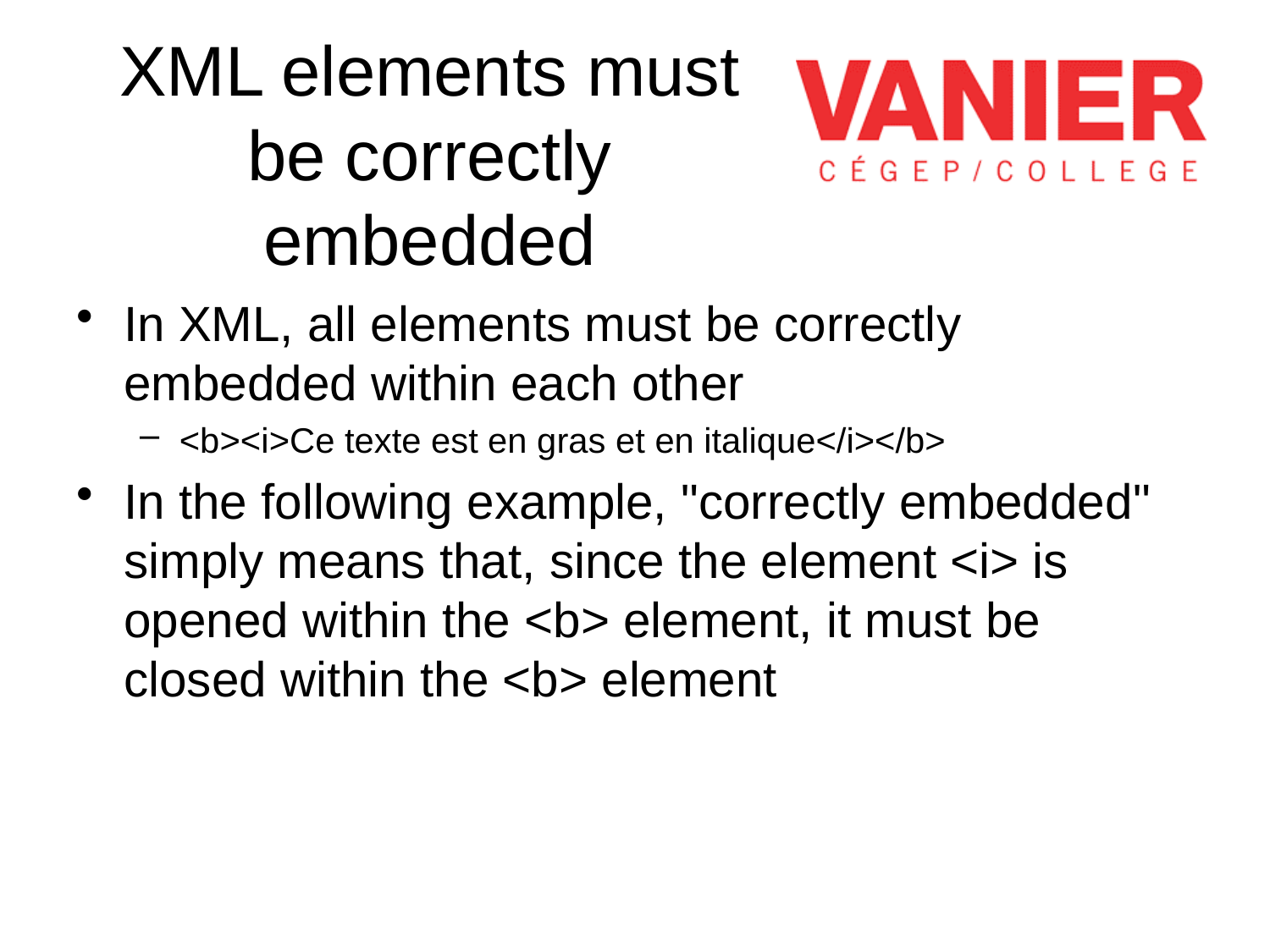

# XML elements must be correctly embedded
In XML, all elements must be correctly embedded within each other
<b><i>Ce texte est en gras et en italique</i></b>
In the following example, "correctly embedded" simply means that, since the element <i> is opened within the <b> element, it must be closed within the <b> element